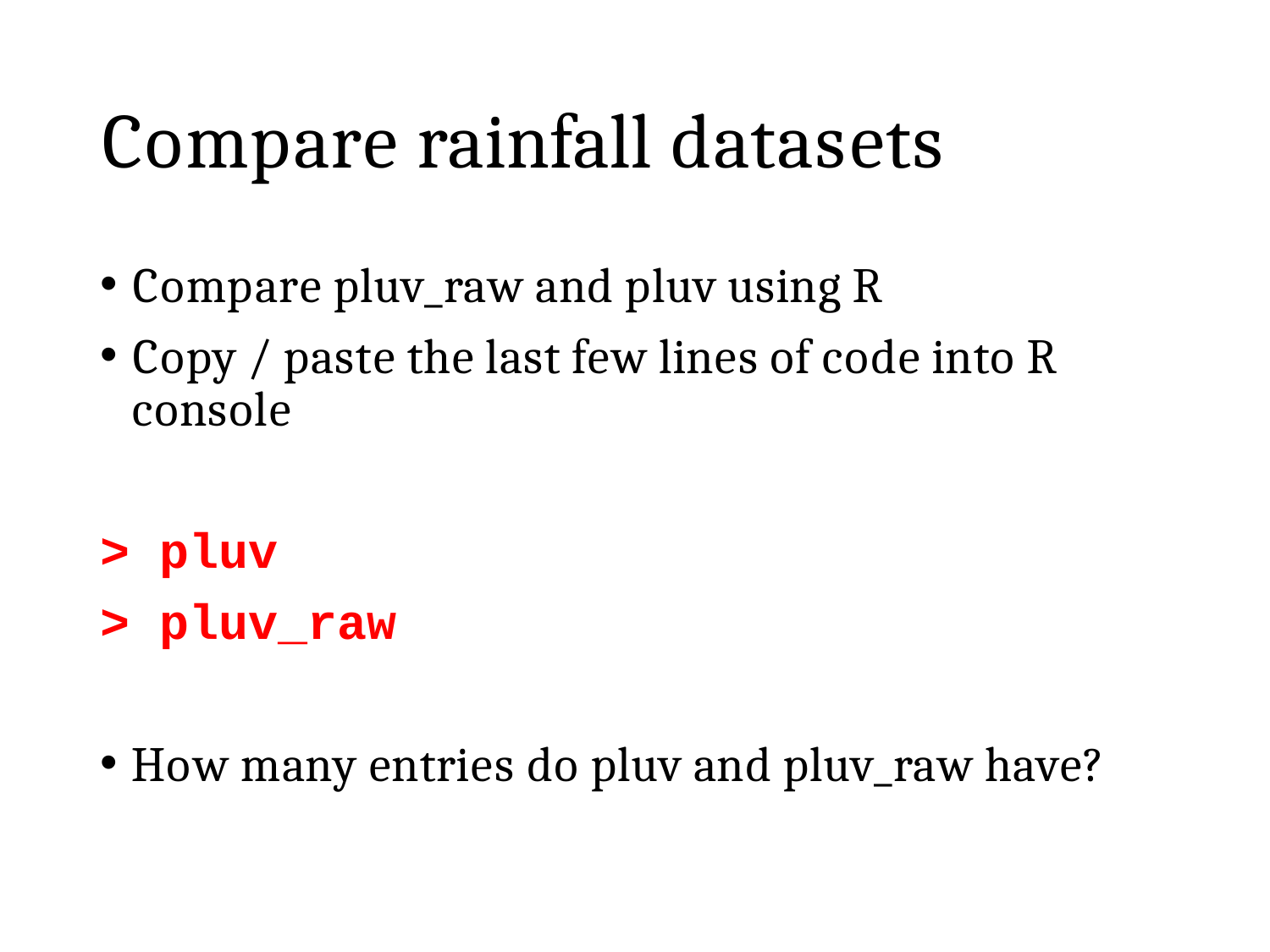

# Compare rainfall datasets
Compare pluv_raw and pluv using R
Copy / paste the last few lines of code into R console

> pluv
> pluv_raw

How many entries do pluv and pluv_raw have?